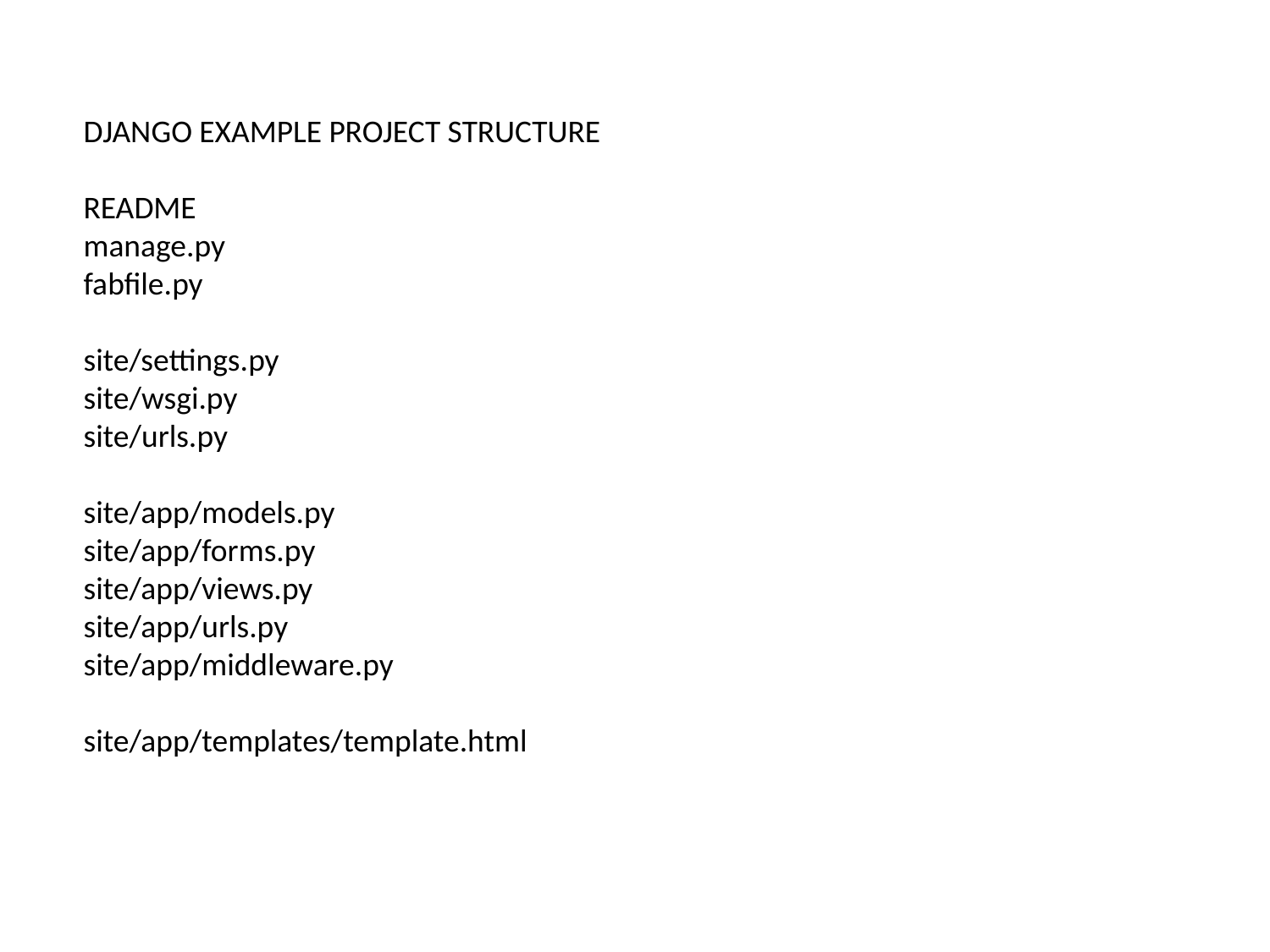

DJANGO EXAMPLE PROJECT STRUCTURE

README
manage.py
fabfile.py

site/settings.py
site/wsgi.py
site/urls.py

site/app/models.py
site/app/forms.py
site/app/views.py
site/app/urls.py
site/app/middleware.py

site/app/templates/template.html